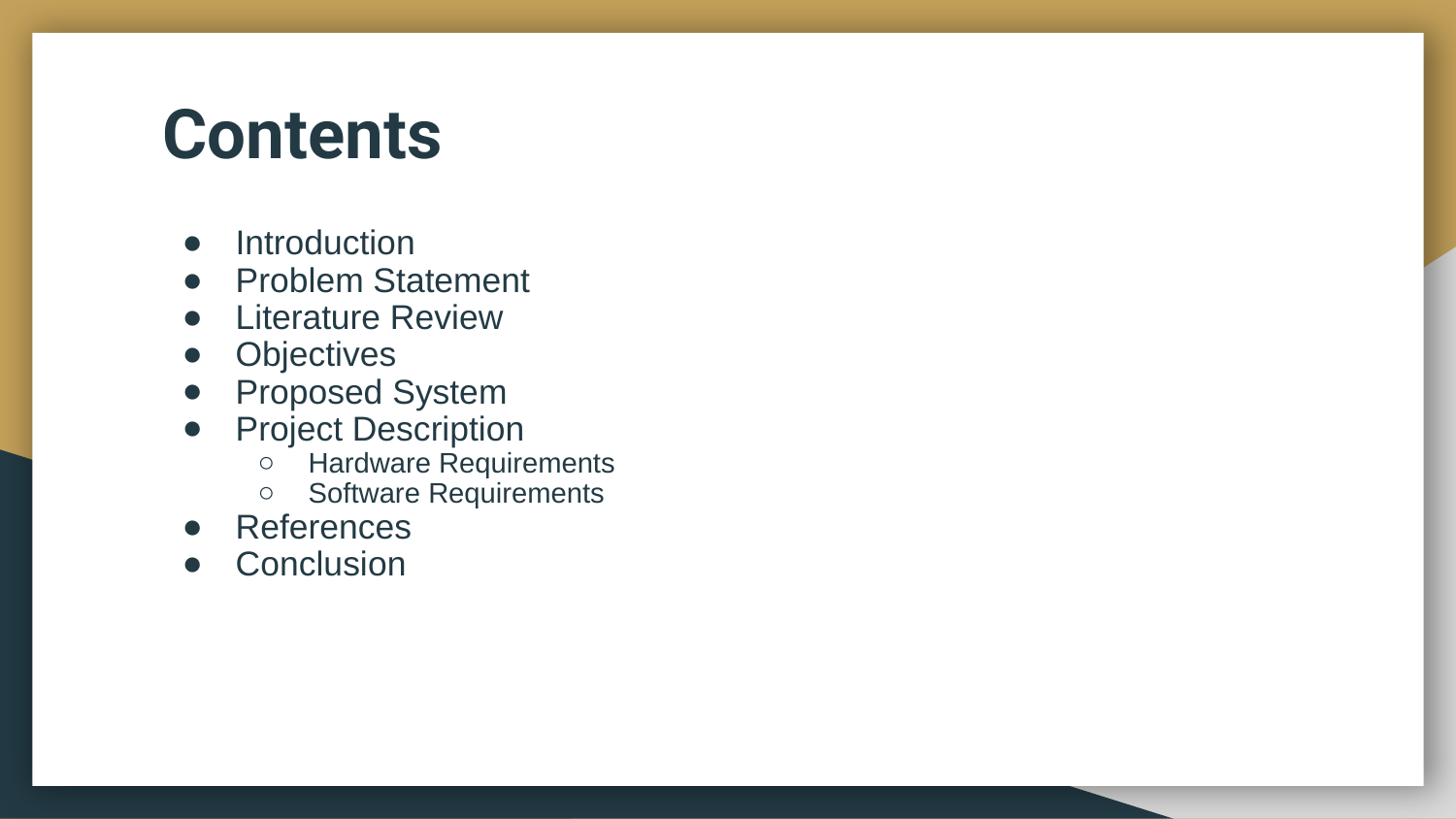

Contents
Introduction
Problem Statement
Literature Review
Objectives
Proposed System
Project Description
Hardware Requirements
Software Requirements
References
Conclusion